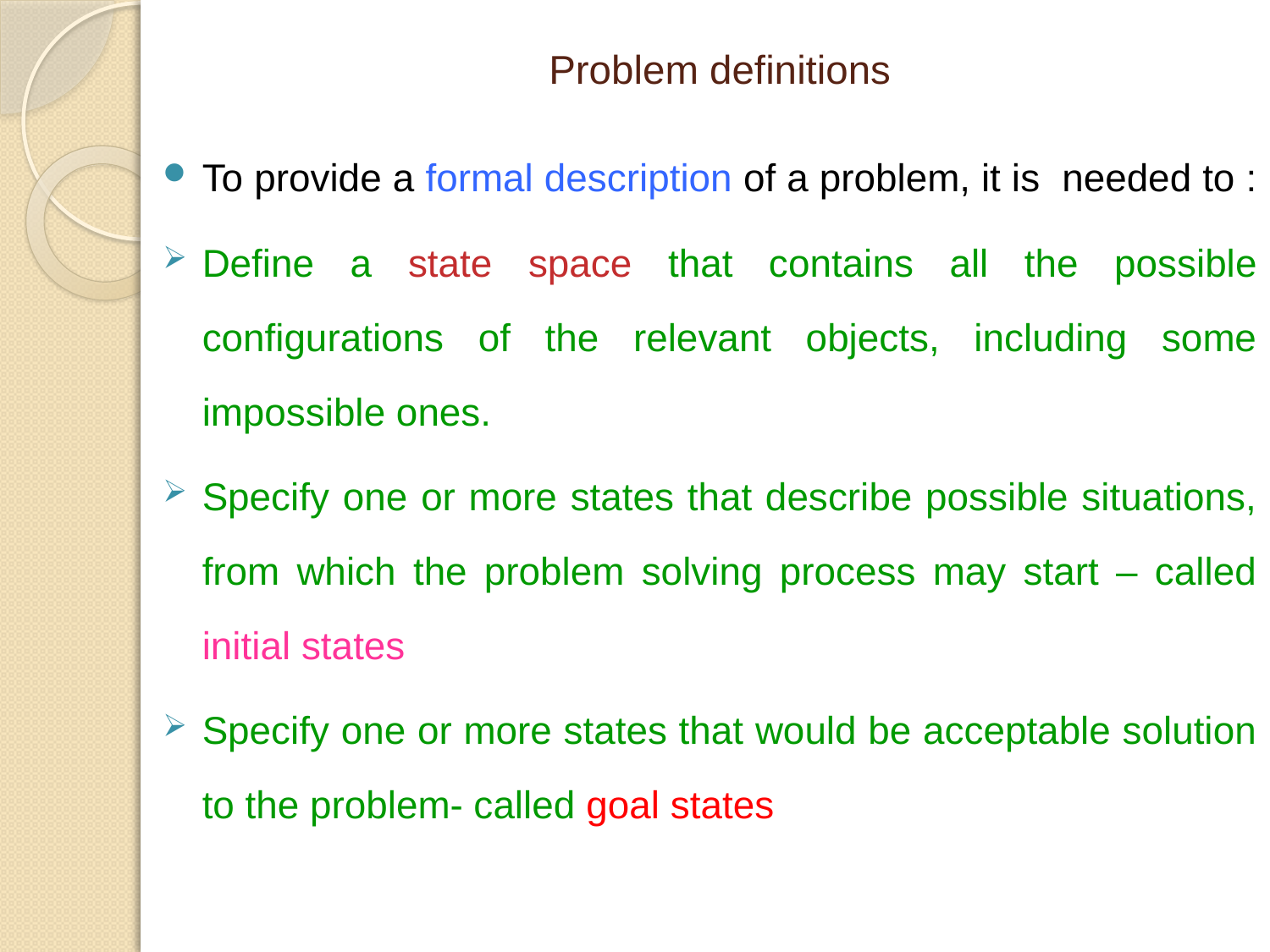

# Problem definitions
To provide a formal description of a problem, it is  needed to :
Define a state space that contains all the possible configurations of the relevant objects, including some impossible ones.
Specify one or more states that describe possible situations, from which the problem solving process may start – called initial states
Specify one or more states that would be acceptable solution to the problem- called goal states